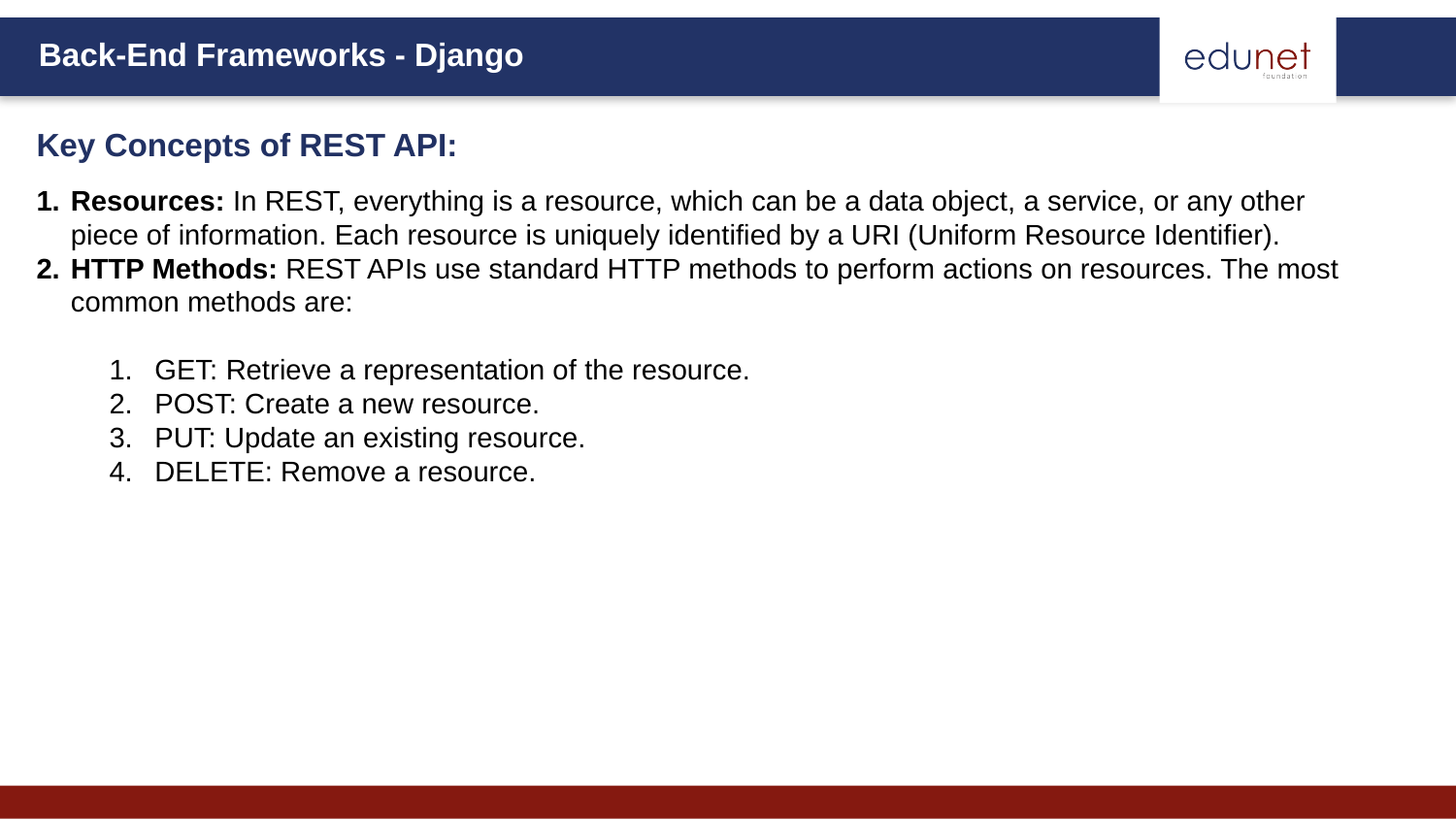

Key Concepts of REST API:
# Resources: In REST, everything is a resource, which can be a data object, a service, or any other piece of information. Each resource is uniquely identified by a URI (Uniform Resource Identifier).
HTTP Methods: REST APIs use standard HTTP methods to perform actions on resources. The most common methods are:

GET: Retrieve a representation of the resource.
POST: Create a new resource.
PUT: Update an existing resource.
DELETE: Remove a resource.